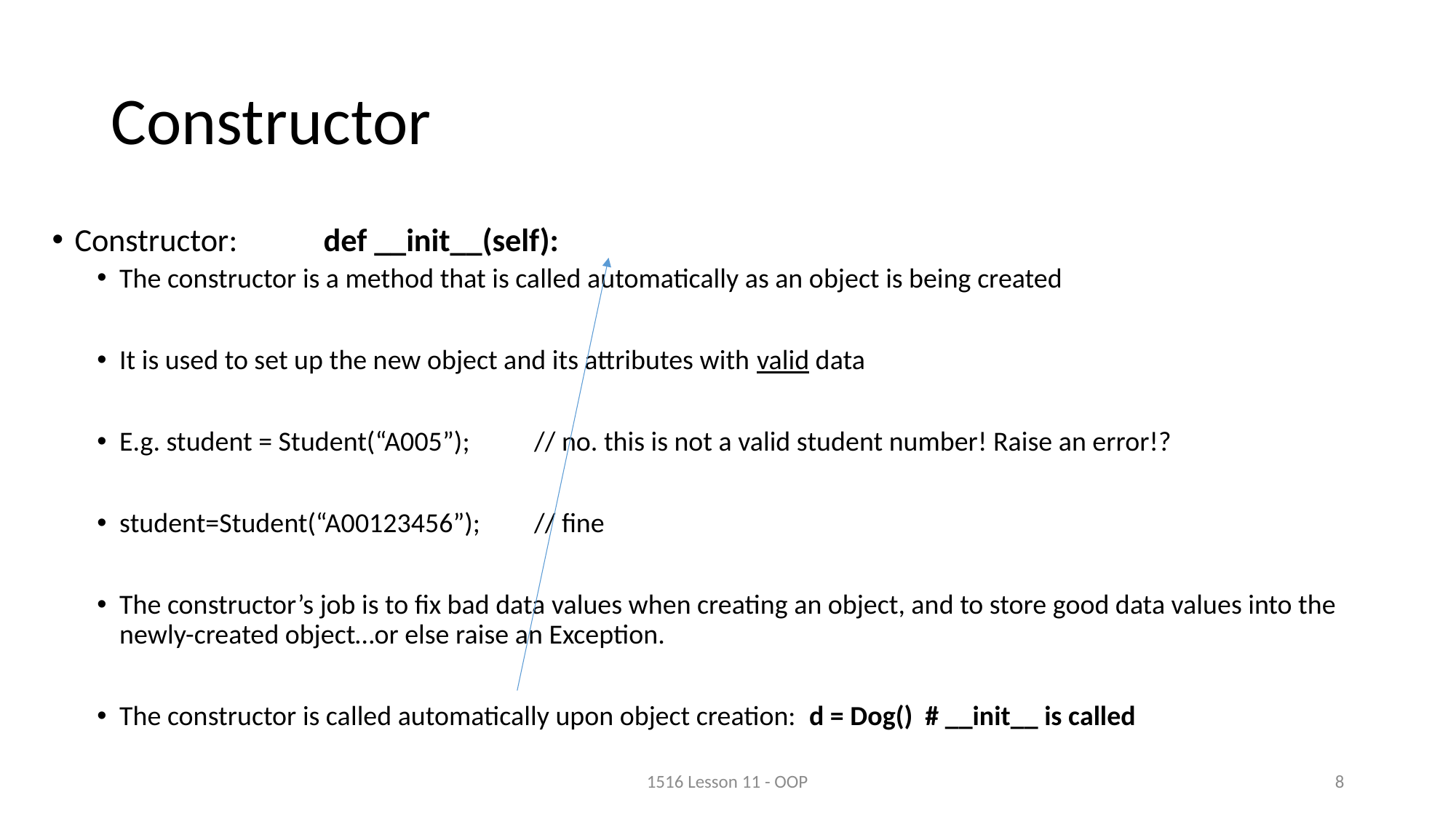

# Constructor
Constructor: 		def __init__(self):
The constructor is a method that is called automatically as an object is being created

It is used to set up the new object and its attributes with valid data

E.g. student = Student(“A005”); 	// no. this is not a valid student number! Raise an error!?

student=Student(“A00123456”); 	// fine

The constructor’s job is to fix bad data values when creating an object, and to store good data values into the newly-created object…or else raise an Exception.

The constructor is called automatically upon object creation:  d = Dog()  # __init__ is called
1516 Lesson 11 - OOP
8